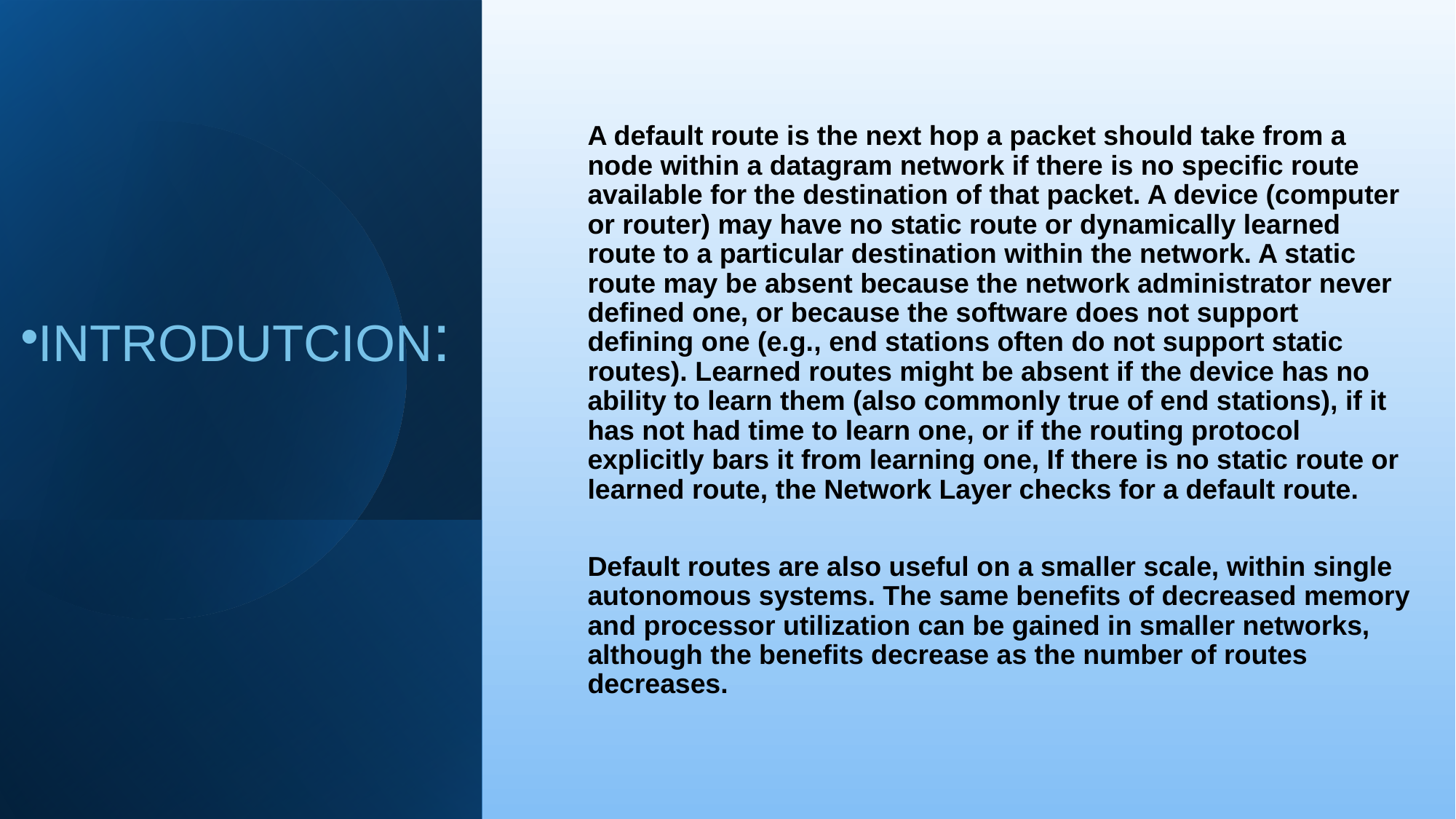

A default route is the next hop a packet should take from a node within a datagram network if there is no specific route available for the destination of that packet. A device (computer or router) may have no static route or dynamically learned route to a particular destination within the network. A static route may be absent because the network administrator never defined one, or because the software does not support defining one (e.g., end stations often do not support static routes). Learned routes might be absent if the device has no ability to learn them (also commonly true of end stations), if it has not had time to learn one, or if the routing protocol explicitly bars it from learning one, If there is no static route or learned route, the Network Layer checks for a default route.

Default routes are also useful on a smaller scale, within single autonomous systems. The same benefits of decreased memory and processor utilization can be gained in smaller networks, although the benefits decrease as the number of routes decreases.

INTRODUTCION: